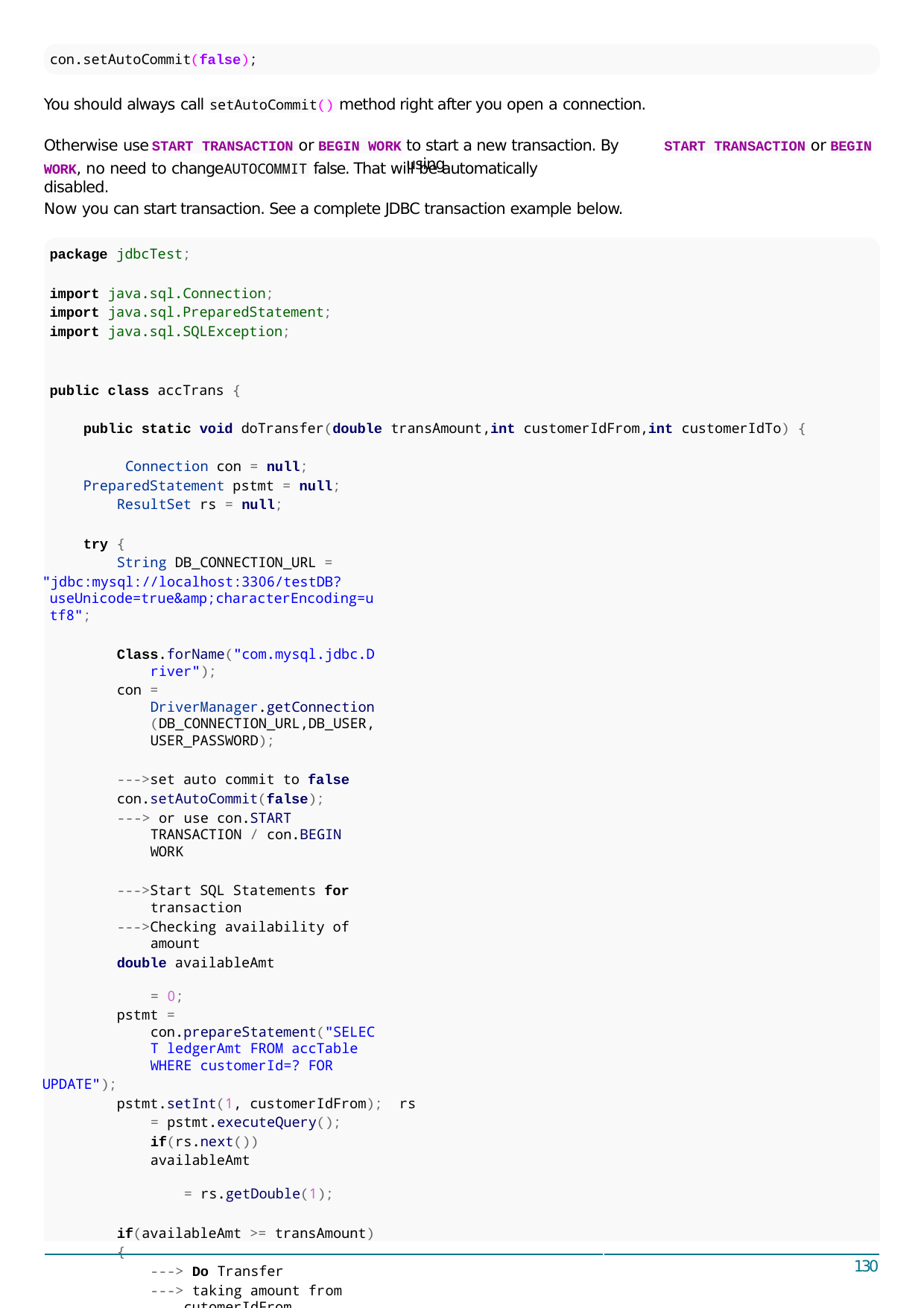

con.setAutoCommit(false);
You should always call
method right after you open a connection.
setAutoCommit()
Otherwise use
or
to start a new transaction. By using
or
START TRANSACTION
BEGIN WORK
START TRANSACTION
BEGIN
WORK, no need to change	false. That will be automatically disabled.

AUTOCOMMIT
Now you can start transaction. See a complete JDBC transaction example below.

package jdbcTest;

import java.sql.Connection;
import java.sql.PreparedStatement;
import java.sql.SQLException;

public class accTrans {
public static void doTransfer(double transAmount,int customerIdFrom,int customerIdTo) {  Connection con = null;
PreparedStatement pstmt = null;  ResultSet rs = null;

try {
String DB_CONNECTION_URL =
"jdbc:mysql://localhost:3306/testDB?useUnicode=true&amp;characterEncoding=utf8";

Class.forName("com.mysql.jdbc.Driver");
con = DriverManager.getConnection(DB_CONNECTION_URL,DB_USER,USER_PASSWORD);

--->set auto commit to false
con.setAutoCommit(false);
---> or use con.START TRANSACTION / con.BEGIN WORK

--->Start SQL Statements for transaction
--->Checking availability of amount
double availableAmt	= 0;
pstmt = con.prepareStatement("SELECT ledgerAmt FROM accTable WHERE customerId=? FOR
UPDATE");
pstmt.setInt(1, customerIdFrom);  rs = pstmt.executeQuery();  if(rs.next())
availableAmt	= rs.getDouble(1);

if(availableAmt >= transAmount)
{
---> Do Transfer
---> taking amount from cutomerIdFrom
pstmt = con.prepareStatement("UPDATE accTable SET ledgerAmt=ledgerAmt-? WHERE
customerId=?");
pstmt.setDouble(1, transAmount);  pstmt.setInt(2, customerIdFrom);  pstmt.executeUpdate();

---> depositing amount in cutomerIdTo
pstmt = con.prepareStatement("UPDATE accTable SET ledgerAmt=ledgerAmt+? WHERE
customerId=?");
pstmt.setDouble(1, transAmount);  pstmt.setInt(2, customerIdTo);  pstmt.executeUpdate();

130